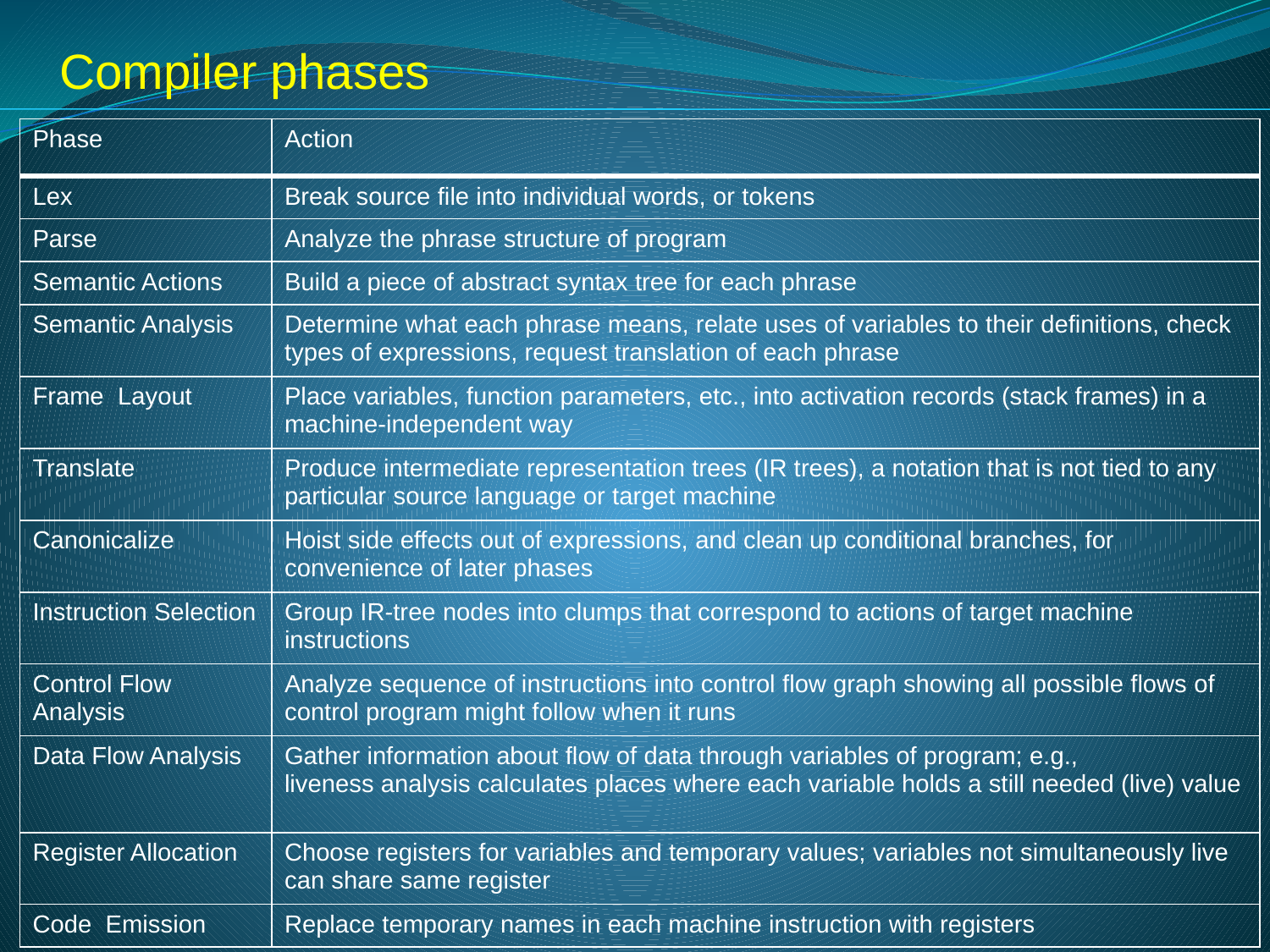

# Compiler phases
| Phase | Action |
| --- | --- |
| Lex | Break source file into individual words, or tokens |
| Parse | Analyze the phrase structure of program |
| Semantic Actions | Build a piece of abstract syntax tree for each phrase |
| Semantic Analysis | Determine what each phrase means, relate uses of variables to their definitions, check types of expressions, request translation of each phrase |
| Frame Layout | Place variables, function parameters, etc., into activation records (stack frames) in a machine-independent way |
| Translate | Produce intermediate representation trees (IR trees), a notation that is not tied to any particular source language or target machine |
| Canonicalize | Hoist side effects out of expressions, and clean up conditional branches, for convenience of later phases |
| Instruction Selection | Group IR-tree nodes into clumps that correspond to actions of target machine instructions |
| Control Flow Analysis | Analyze sequence of instructions into control flow graph showing all possible flows of control program might follow when it runs |
| Data Flow Analysis | Gather information about flow of data through variables of program; e.g., liveness analysis calculates places where each variable holds a still needed (live) value |
| Register Allocation | Choose registers for variables and temporary values; variables not simultaneously live can share same register |
| Code Emission | Replace temporary names in each machine instruction with registers |